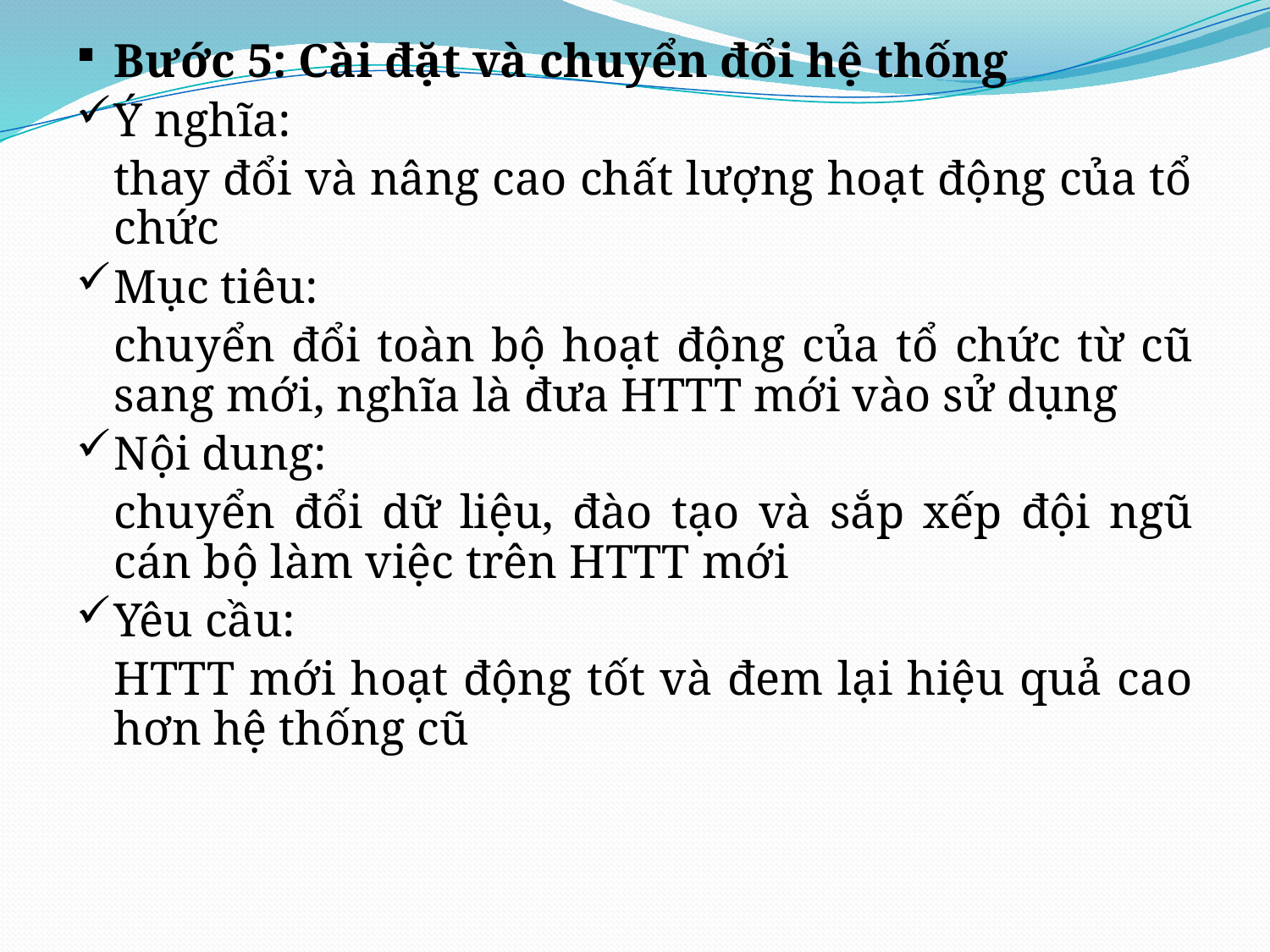

Bước 5: Cài đặt và chuyển đổi hệ thống
Ý nghĩa:
	thay đổi và nâng cao chất lượng hoạt động của tổ chức
Mục tiêu:
	chuyển đổi toàn bộ hoạt động của tổ chức từ cũ sang mới, nghĩa là đưa HTTT mới vào sử dụng
Nội dung:
	chuyển đổi dữ liệu, đào tạo và sắp xếp đội ngũ cán bộ làm việc trên HTTT mới
Yêu cầu:
	HTTT mới hoạt động tốt và đem lại hiệu quả cao hơn hệ thống cũ